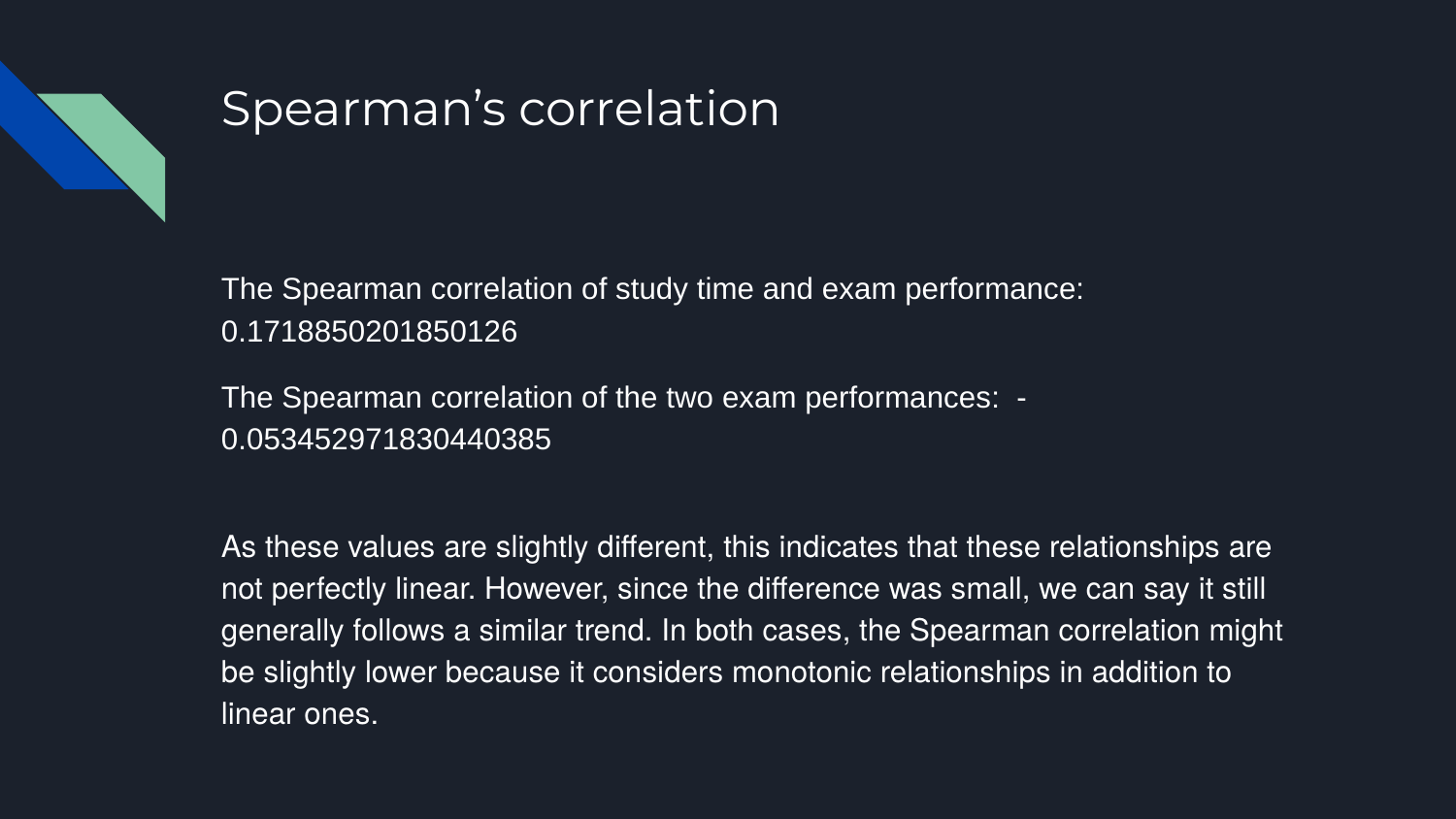

# Spearman’s correlation
The Spearman correlation of study time and exam performance:  0.1718850201850126
The Spearman correlation of the two exam performances:  -0.053452971830440385

As these values are slightly different, this indicates that these relationships are not perfectly linear. However, since the difference was small, we can say it still generally follows a similar trend. In both cases, the Spearman correlation might be slightly lower because it considers monotonic relationships in addition to linear ones.